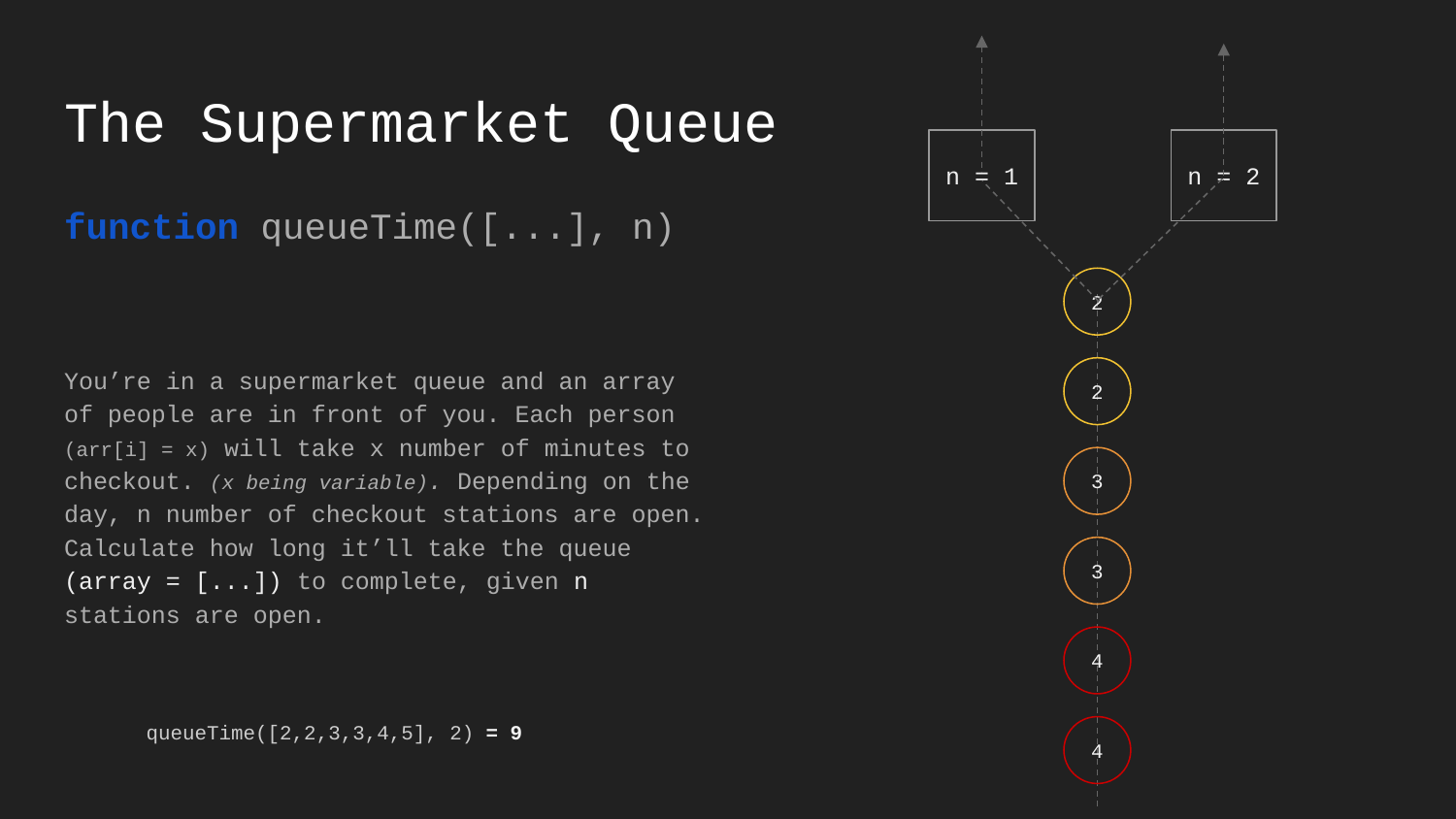

# The Supermarket Queue
n = 1
n = 2
function queueTime([...], n)

You’re in a supermarket queue and an array of people are in front of you. Each person (arr[i] = x) will take x number of minutes to checkout. (x being variable). Depending on the day, n number of checkout stations are open. Calculate how long it’ll take the queue (array = [...]) to complete, given n stations are open.

2
2
3
3
4
queueTime([2,2,3,3,4,5], 2) = 9
4